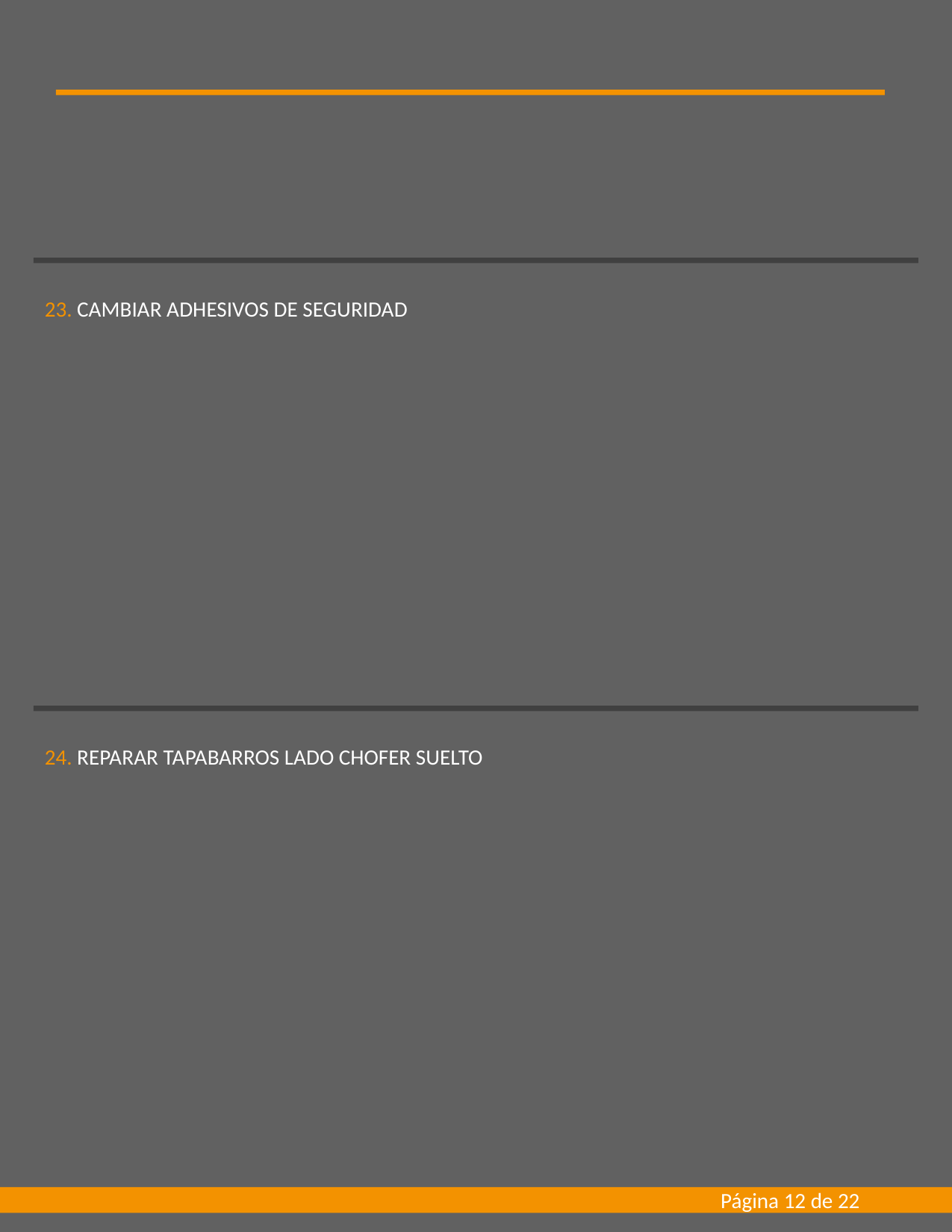

23. CAMBIAR ADHESIVOS DE SEGURIDAD

24. REPARAR TAPABARROS LADO CHOFER SUELTO

Página 12 de 22